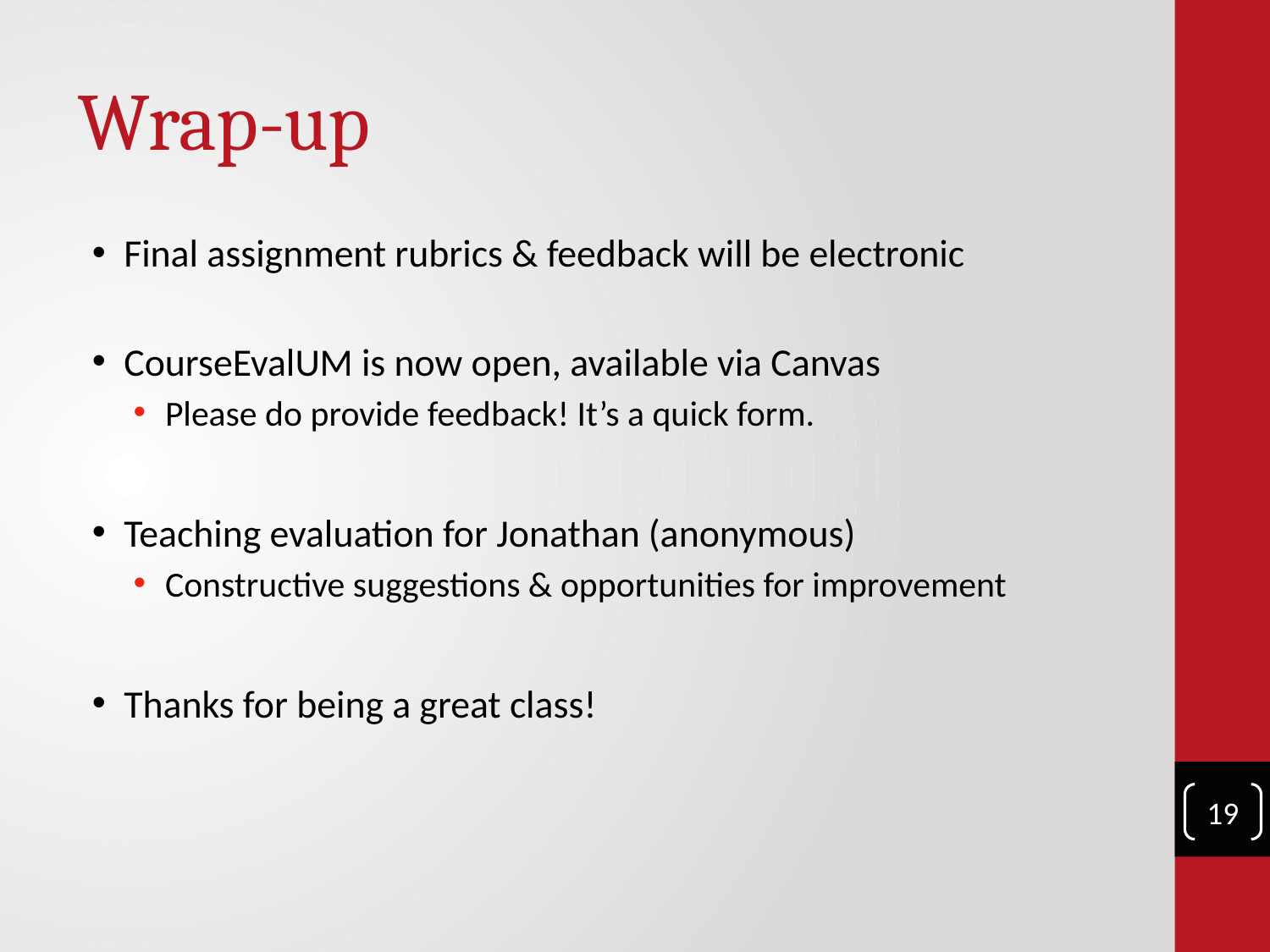

# Wrap-up
Final assignment rubrics & feedback will be electronic

CourseEvalUM is now open, available via Canvas
Please do provide feedback! It’s a quick form.

Teaching evaluation for Jonathan (anonymous)
Constructive suggestions & opportunities for improvement

Thanks for being a great class!
19